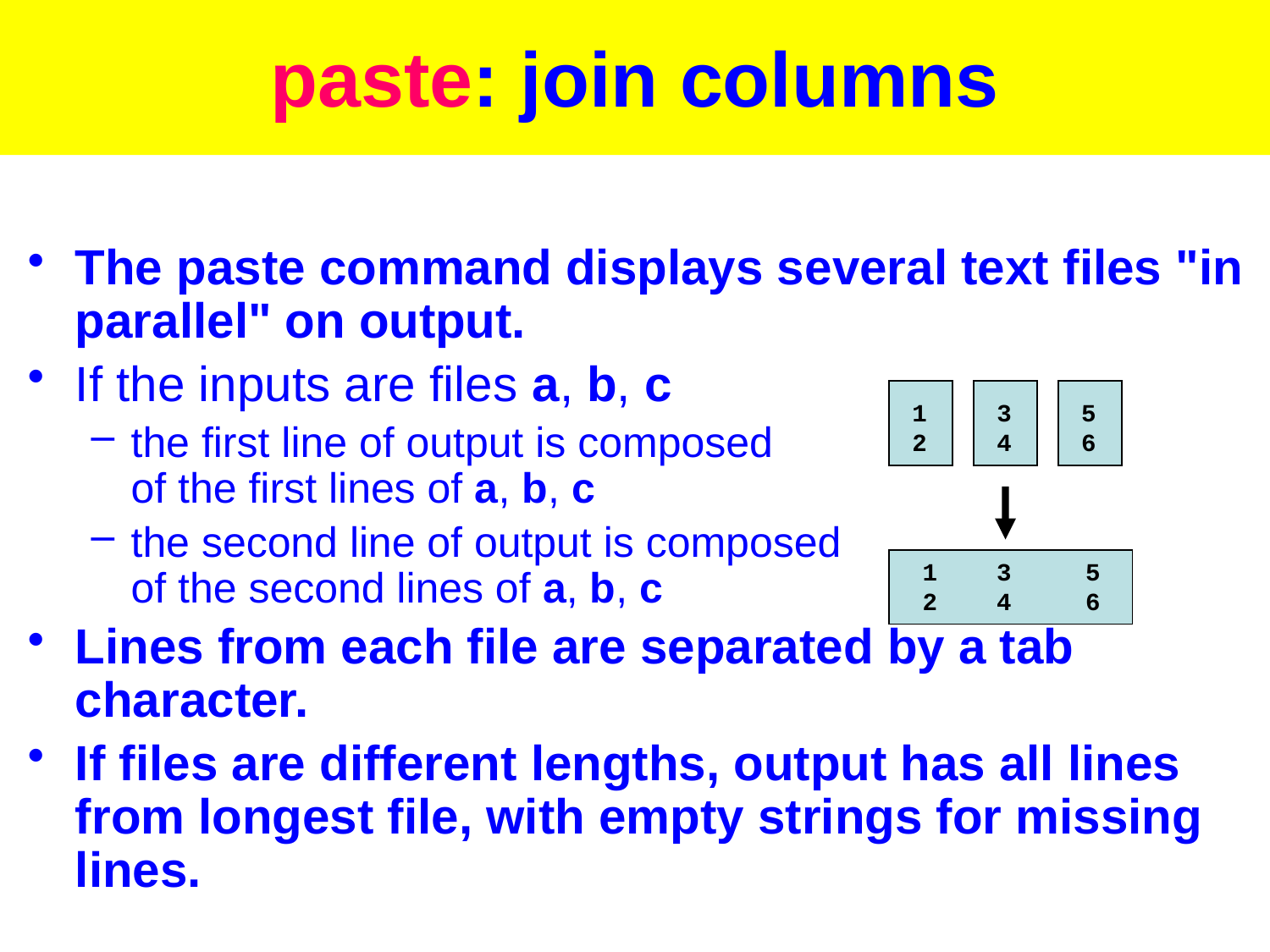

# paste: join columns
The paste command displays several text files "in parallel" on output.
If the inputs are files a, b, c
the first line of output is composed
of the first lines of a, b, c
the second line of output is composed
of the second lines of a, b, c
Lines from each file are separated by a tab character.
If files are different lengths, output has all lines from longest file, with empty strings for missing lines.

1
2
3
4
5
6

1    3     5
2    4     6